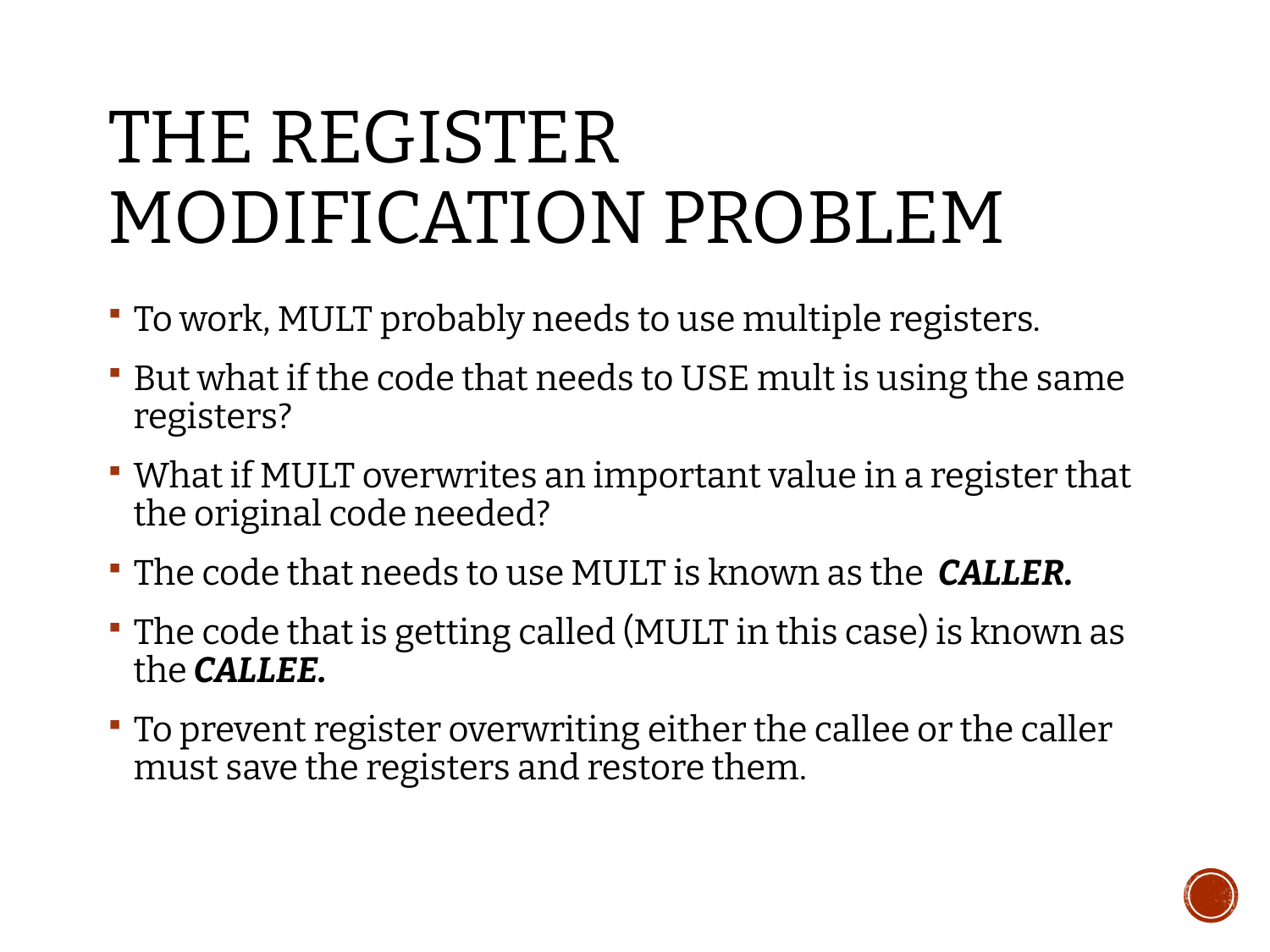

# The Register Modification Problem
To work, MULT probably needs to use multiple registers.
But what if the code that needs to USE mult is using the same registers?
What if MULT overwrites an important value in a register that the original code needed?
The code that needs to use MULT is known as the  CALLER.
The code that is getting called (MULT in this case) is known as the CALLEE.
To prevent register overwriting either the callee or the caller must save the registers and restore them.